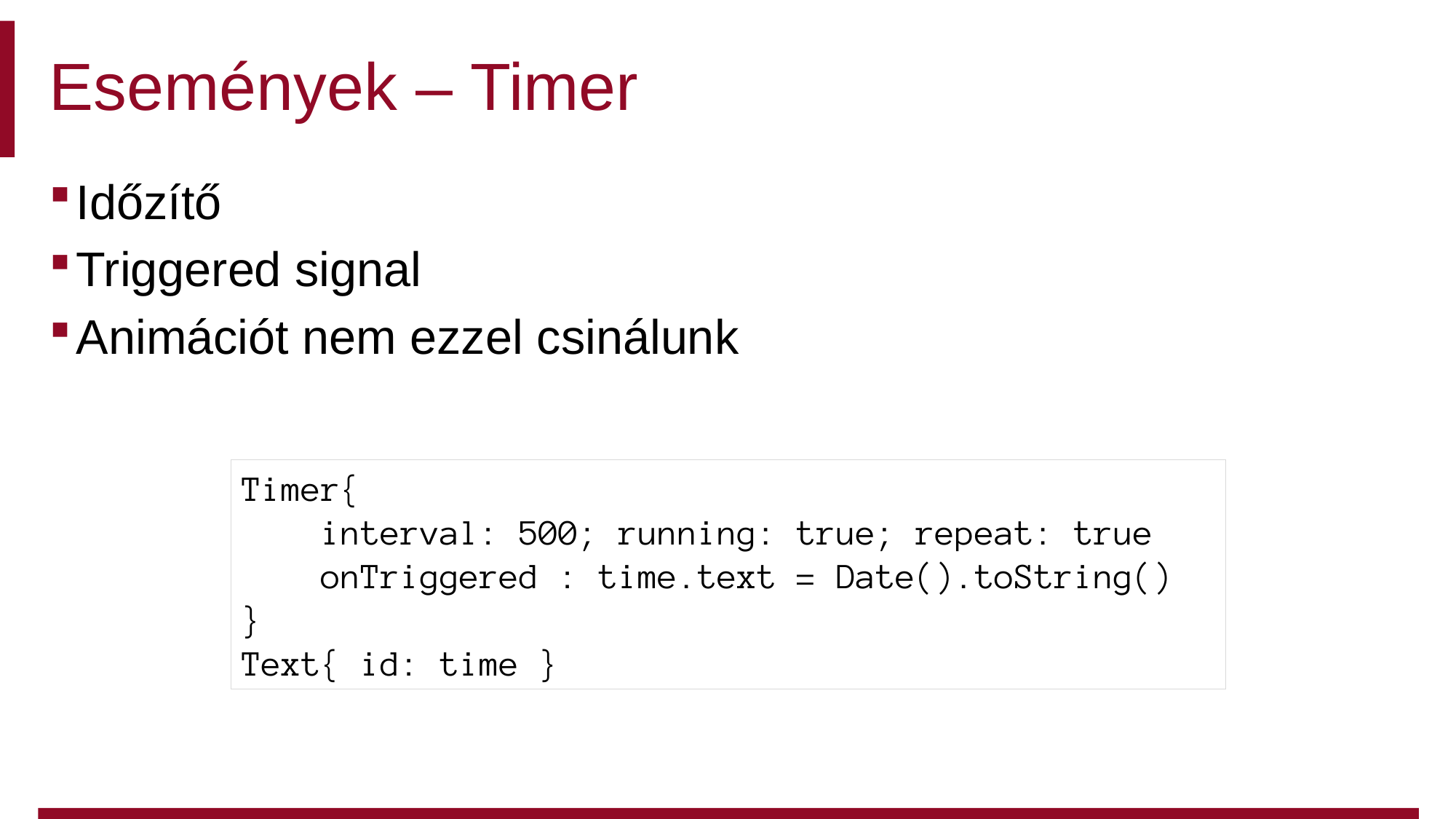

# Események – Timer
Időzítő
Triggered signal
Animációt nem ezzel csinálunk

Timer{
    interval: 500; running: true; repeat: true
    onTriggered : time.text = Date().toString()
}
Text{ id: time }